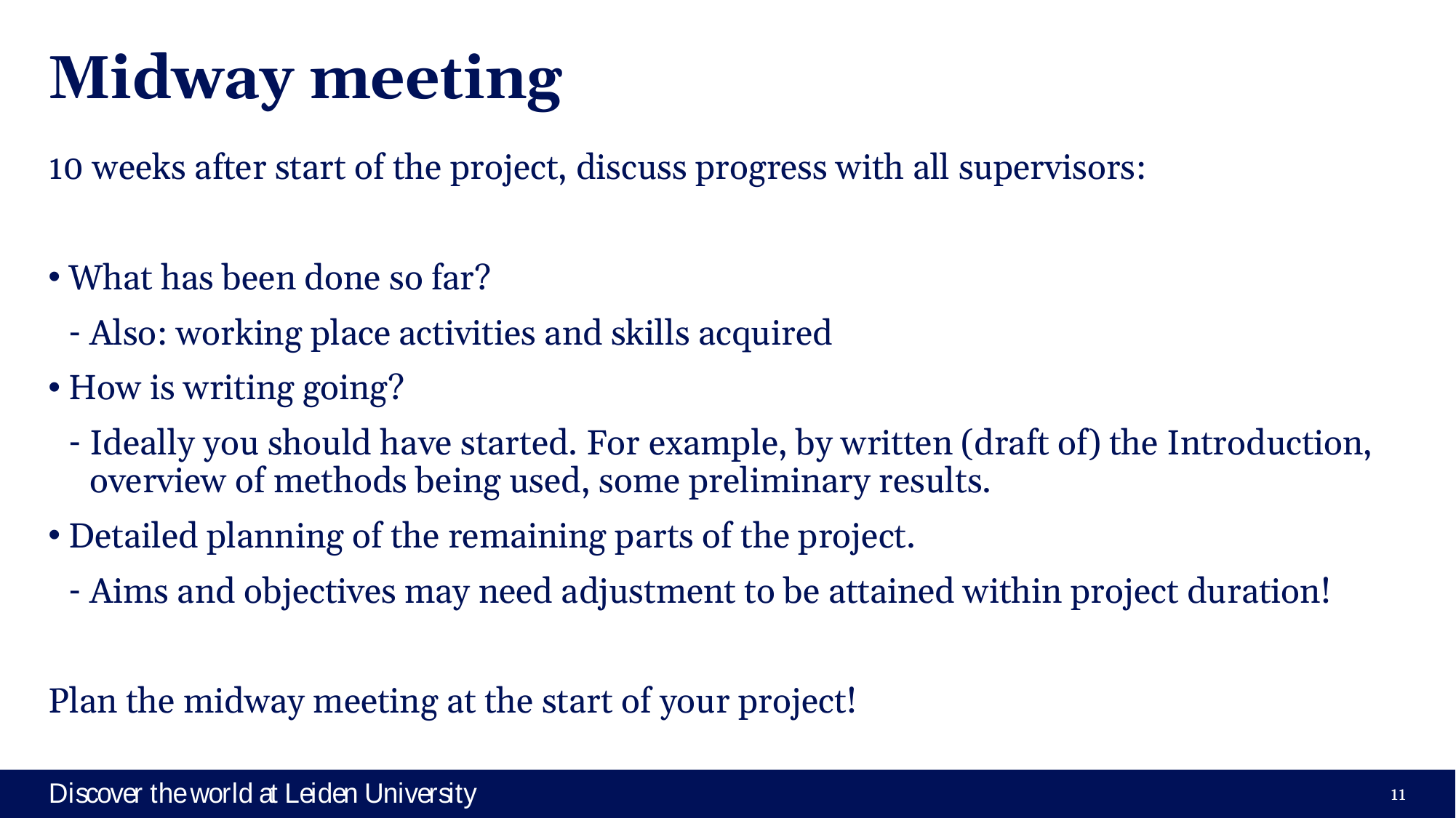

# Midway meeting
10 weeks after start of the project, discuss progress with all supervisors:

What has been done so far?
Also: working place activities and skills acquired
How is writing going?
Ideally you should have started. For example, by written (draft of) the Introduction, overview of methods being used, some preliminary results.
Detailed planning of the remaining parts of the project.
Aims and objectives may need adjustment to be attained within project duration!

Plan the midway meeting at the start of your project!
11